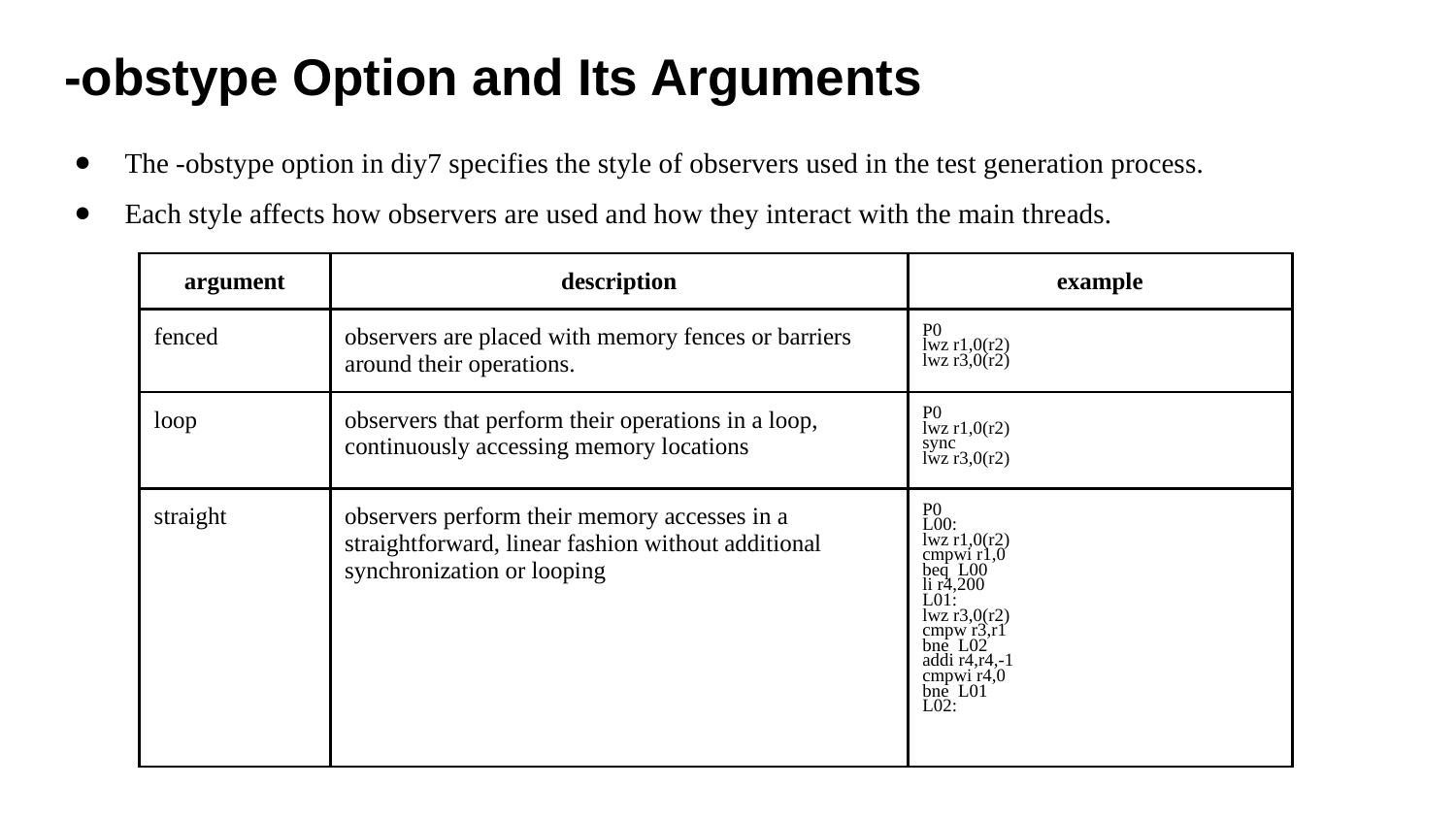

# -obstype Option and Its Arguments

The -obstype option in diy7 specifies the style of observers used in the test generation process.
Each style affects how observers are used and how they interact with the main threads.

| argument | description | example |
| --- | --- | --- |
| fenced | observers are placed with memory fences or barriers around their operations. | P0 lwz r1,0(r2) lwz r3,0(r2) |
| loop | observers that perform their operations in a loop, continuously accessing memory locations | P0 lwz r1,0(r2) sync lwz r3,0(r2) |
| straight | observers perform their memory accesses in a straightforward, linear fashion without additional synchronization or looping | P0 L00: lwz r1,0(r2) cmpwi r1,0 beq L00 li r4,200 L01: lwz r3,0(r2) cmpw r3,r1 bne L02 addi r4,r4,-1 cmpwi r4,0 bne L01 L02: |